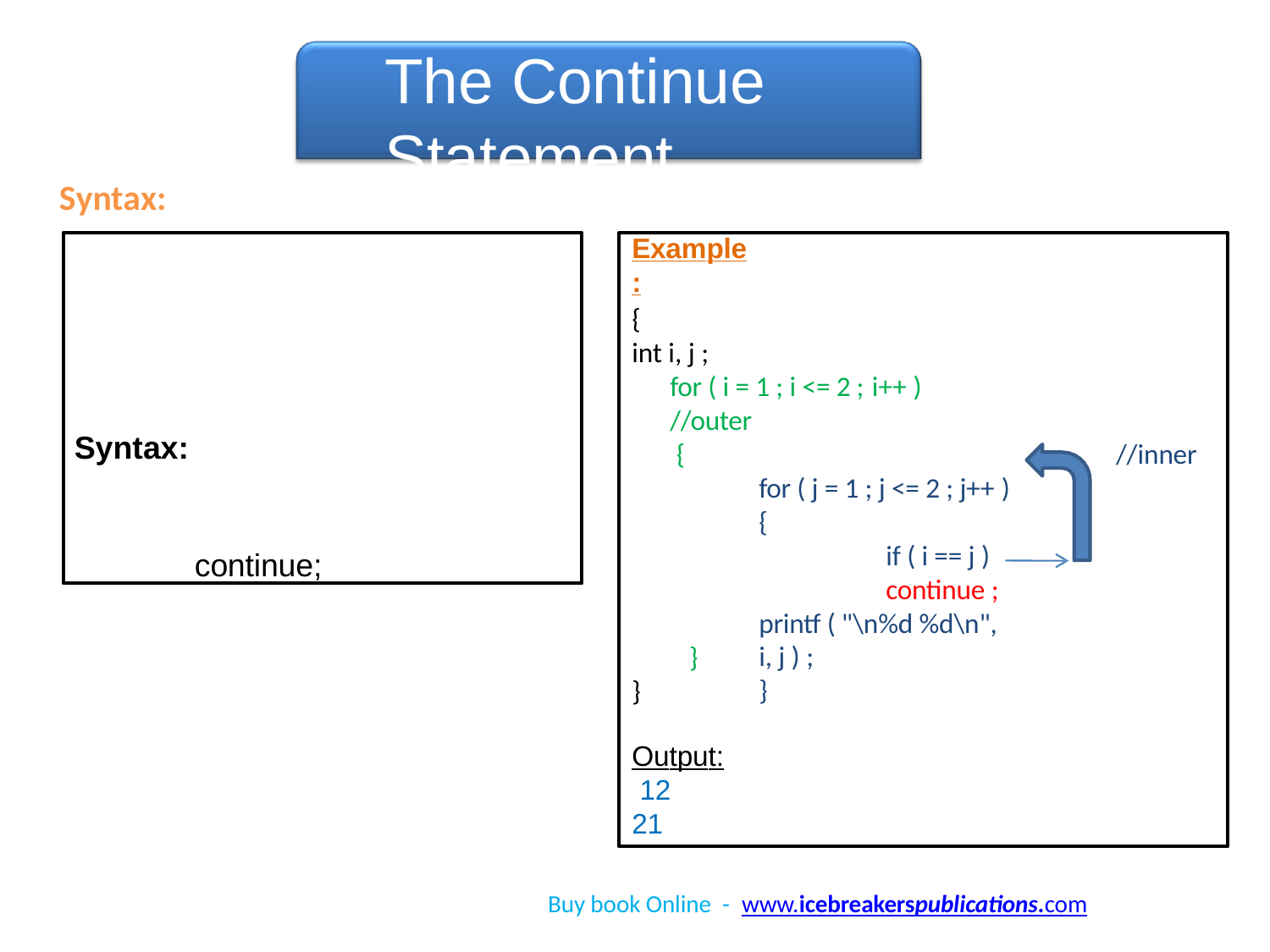

# The Continue Statement
Syntax:
Example:

Syntax:

continue;

{
int i, j ;
for ( i = 1 ; i <= 2 ; i++ )	//outer
{
for ( j = 1 ; j <= 2 ; j++ )
{
if ( i == j )  continue ;
printf ( "\n%d %d\n", i, j ) ;
}
//inner

}
}
Output:  12
21
Buy book Online  -  www.icebreakerspublications.com